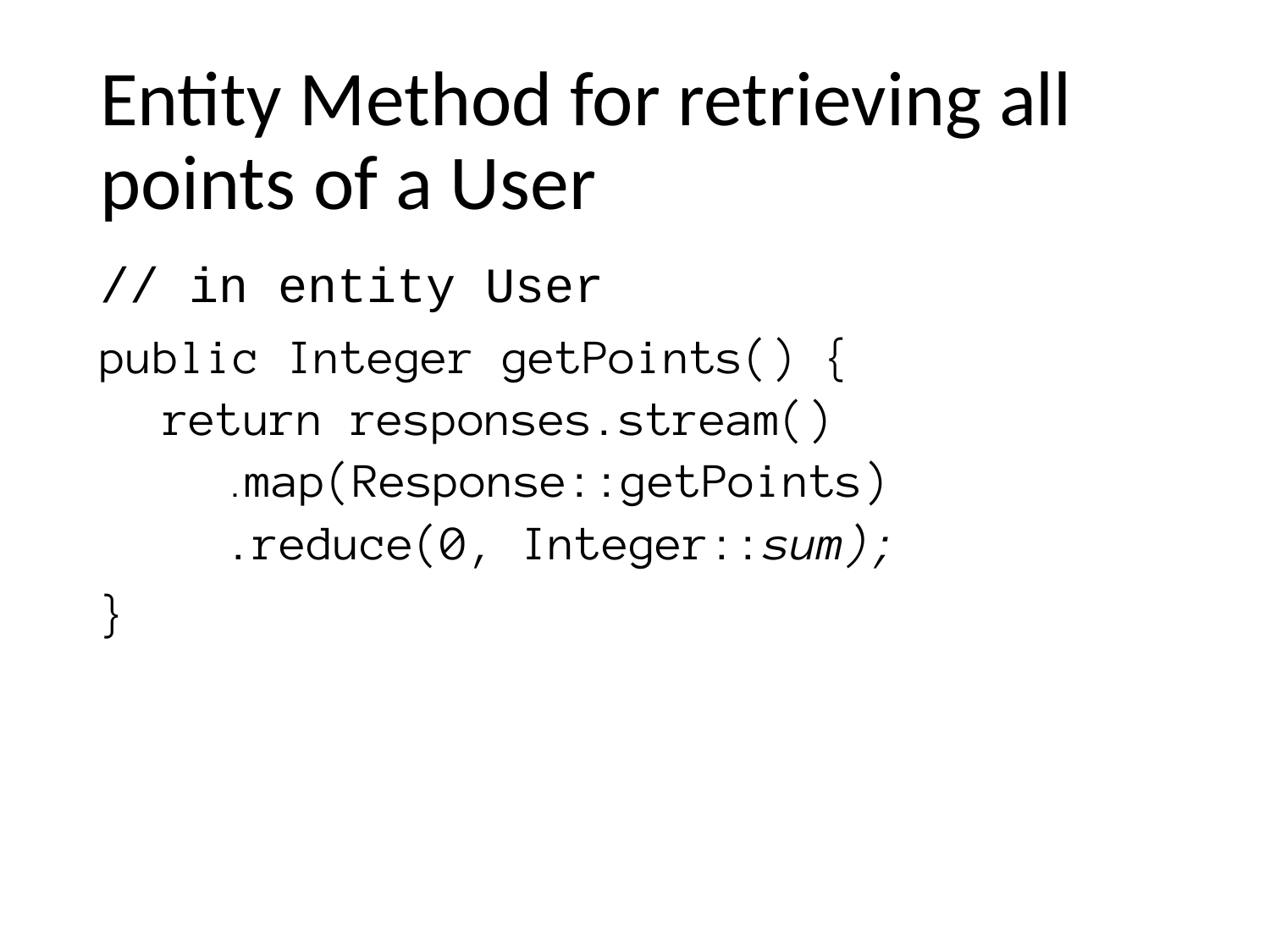

# Entity Method for retrieving all points of a User
// in entity User
public Integer getPoints() {
return responses.stream()
.map(Response::getPoints)
.reduce(0, Integer::sum);
}